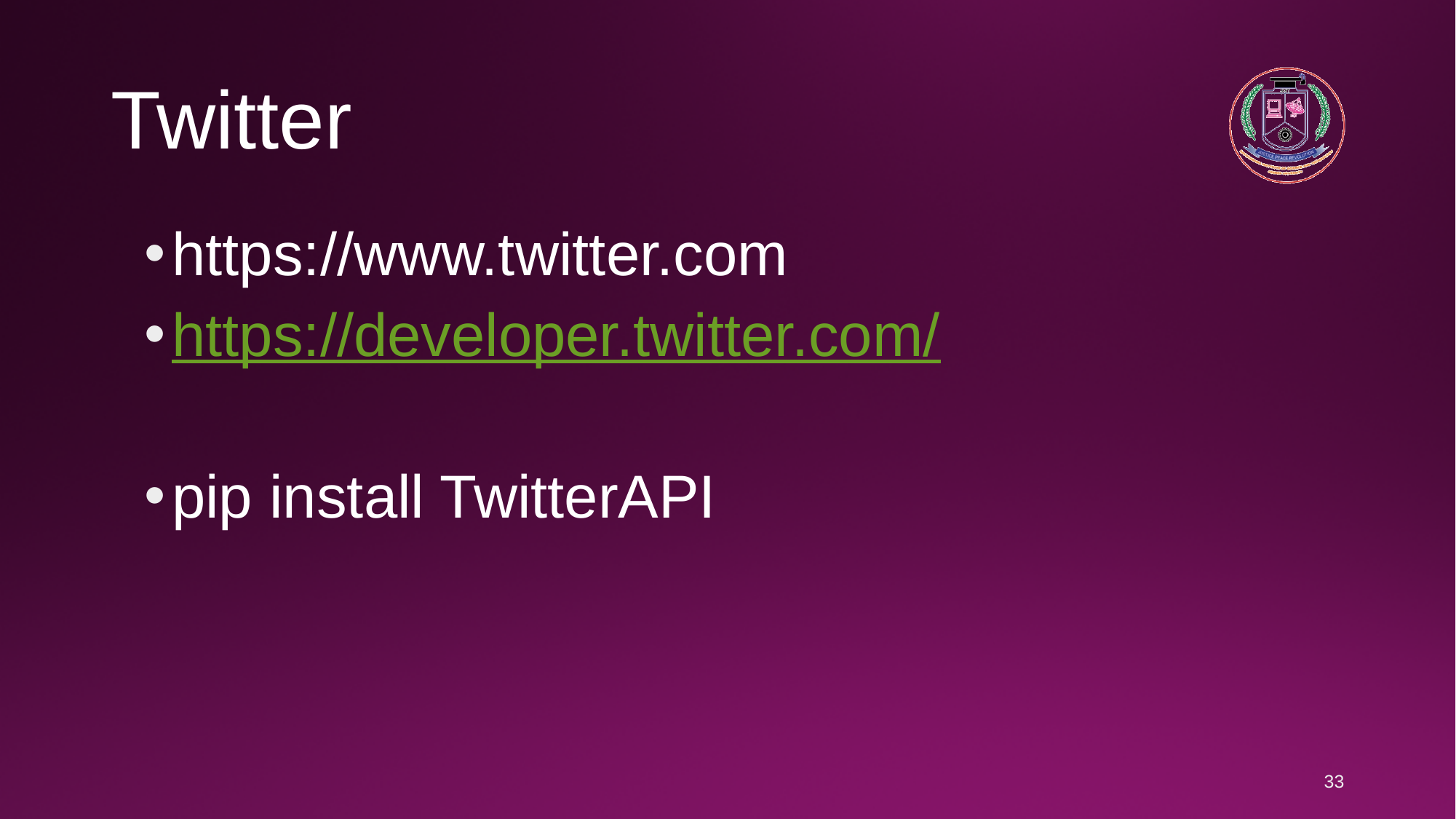

# Twitter
https://www.twitter.com
https://developer.twitter.com/

pip install TwitterAPI
33